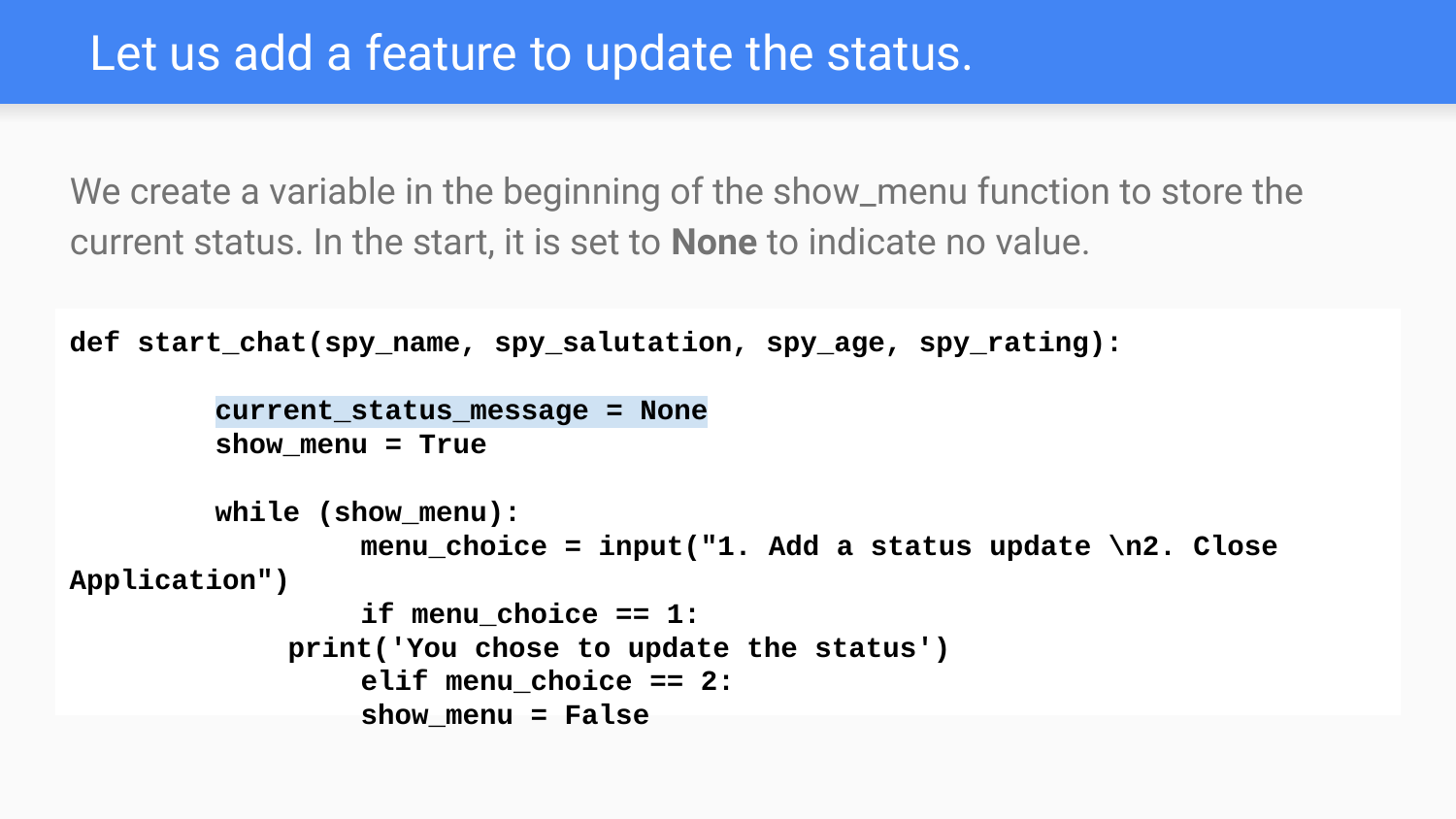

# Let us add a feature to update the status.
We create a variable in the beginning of the show_menu function to store the current status. In the start, it is set to None to indicate no value.
def start_chat(spy_name, spy_salutation, spy_age, spy_rating):
	current_status_message = None
	show_menu = True

  	while (show_menu):
    		menu_choice = input("1. Add a status update \n2. Close Application")
    		if menu_choice == 1:
print('You chose to update the status')
    		elif menu_choice == 2:
      	show_menu = False